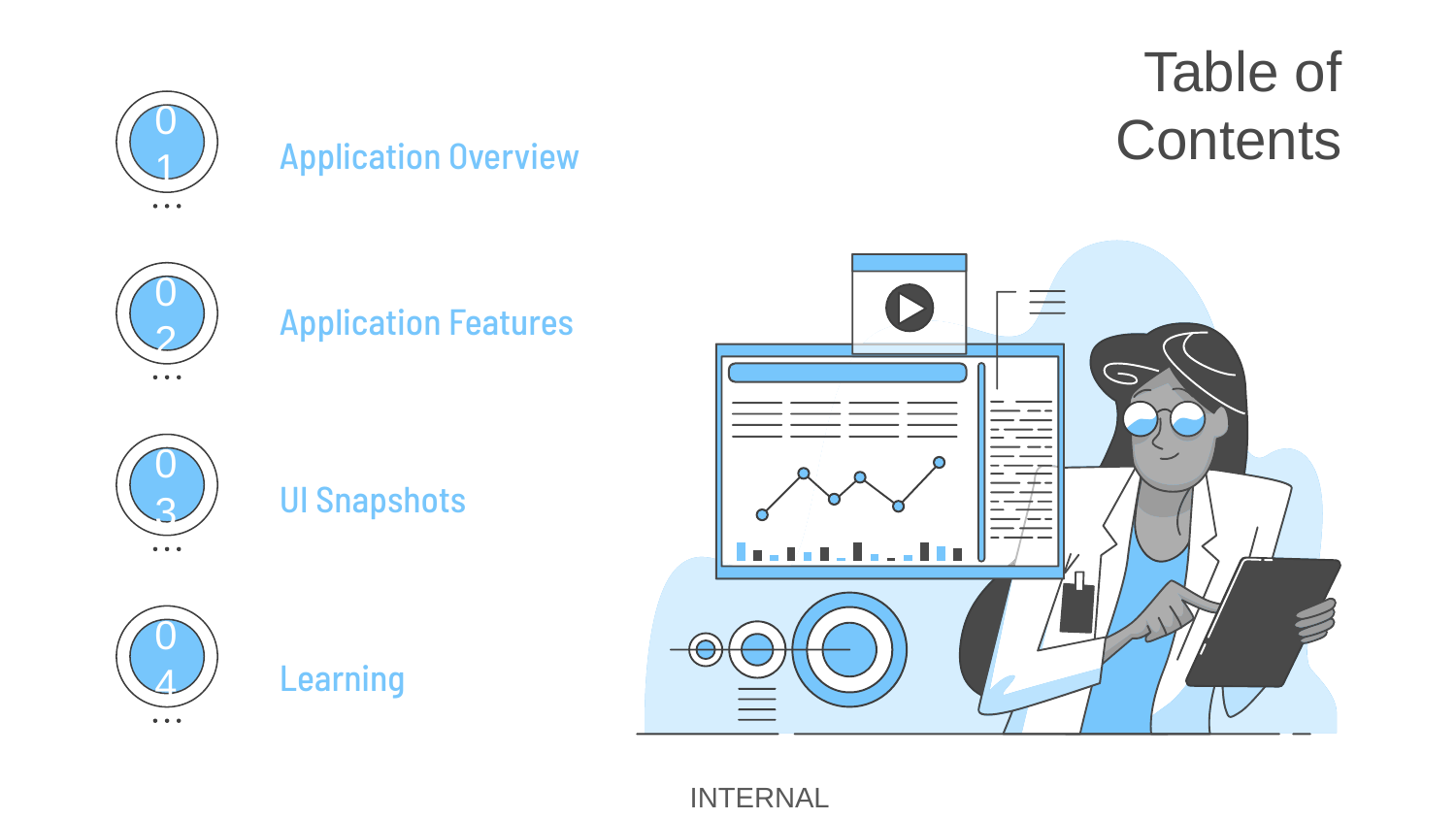

# Table of Contents

Application Overview
01

Application Features
02

UI Snapshots
03

04
Learning